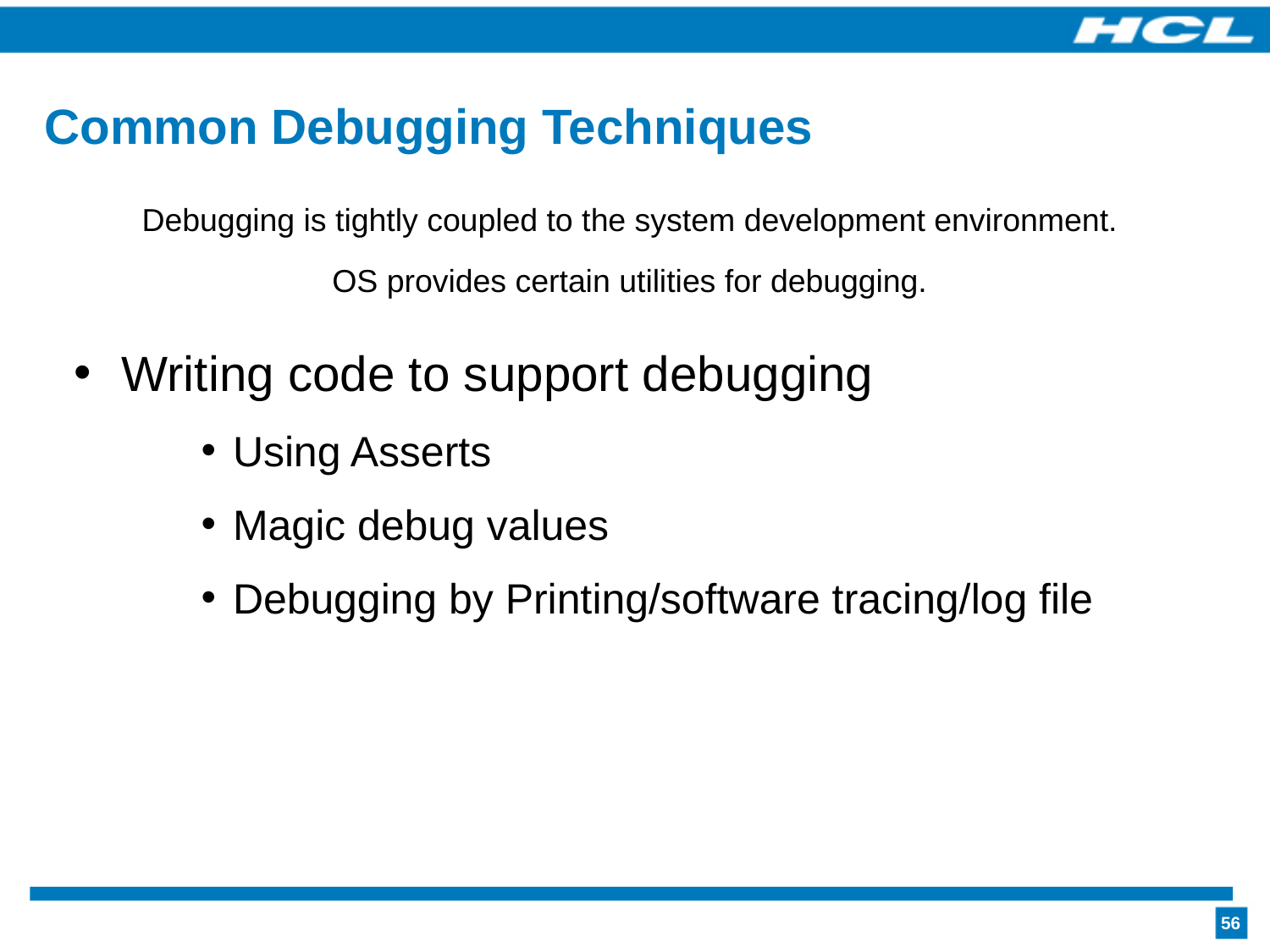

# Common Debugging Techniques
Debugging is tightly coupled to the system development environment.
OS provides certain utilities for debugging.
Writing code to support debugging
Using Asserts
Magic debug values
Debugging by Printing/software tracing/log file
56